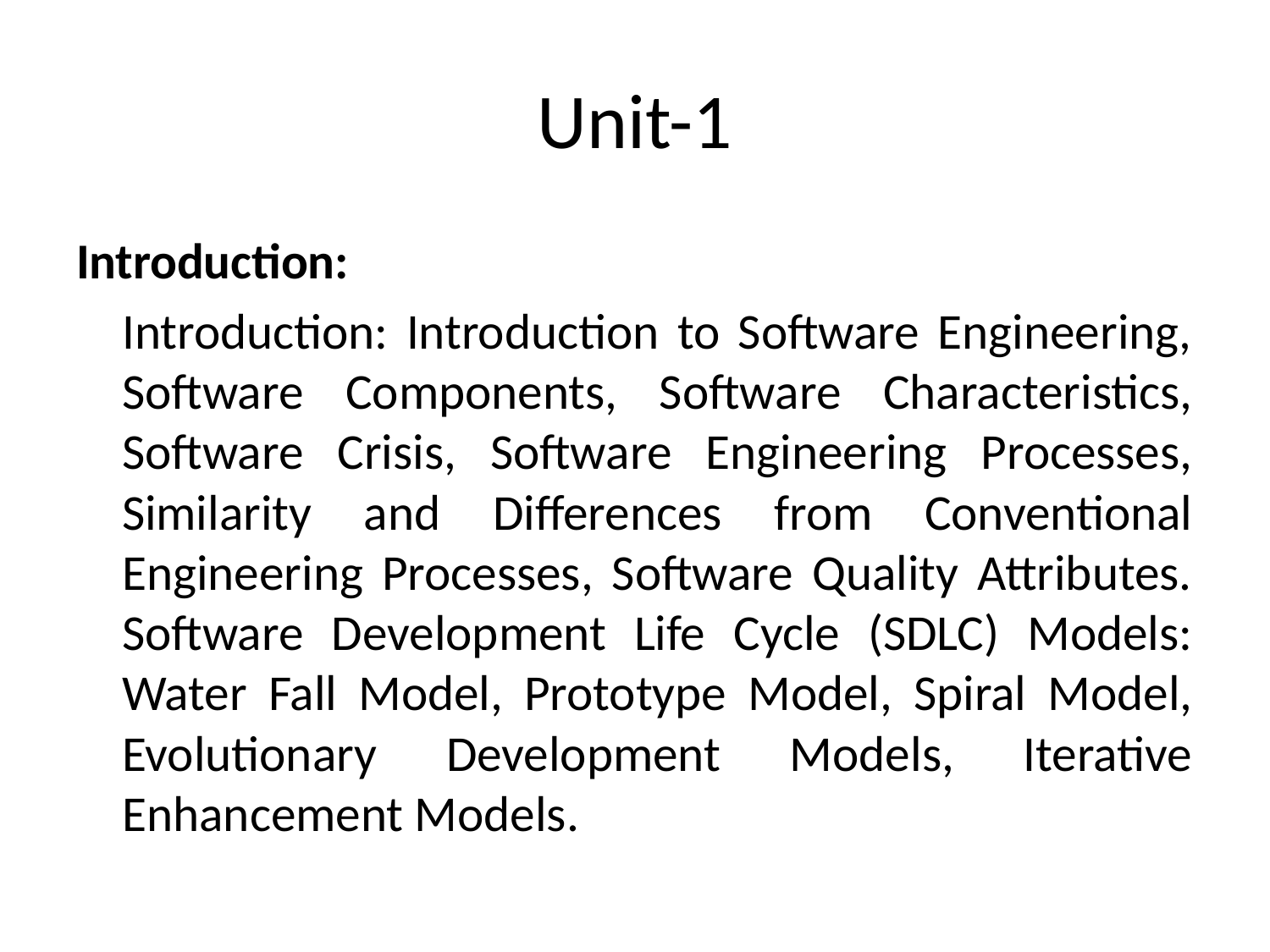

# Unit-1
Introduction:
	Introduction: Introduction to Software Engineering, Software Components, Software Characteristics, Software Crisis, Software Engineering Processes, Similarity and Differences from Conventional Engineering Processes, Software Quality Attributes. Software Development Life Cycle (SDLC) Models: Water Fall Model, Prototype Model, Spiral Model, Evolutionary Development Models, Iterative Enhancement Models.